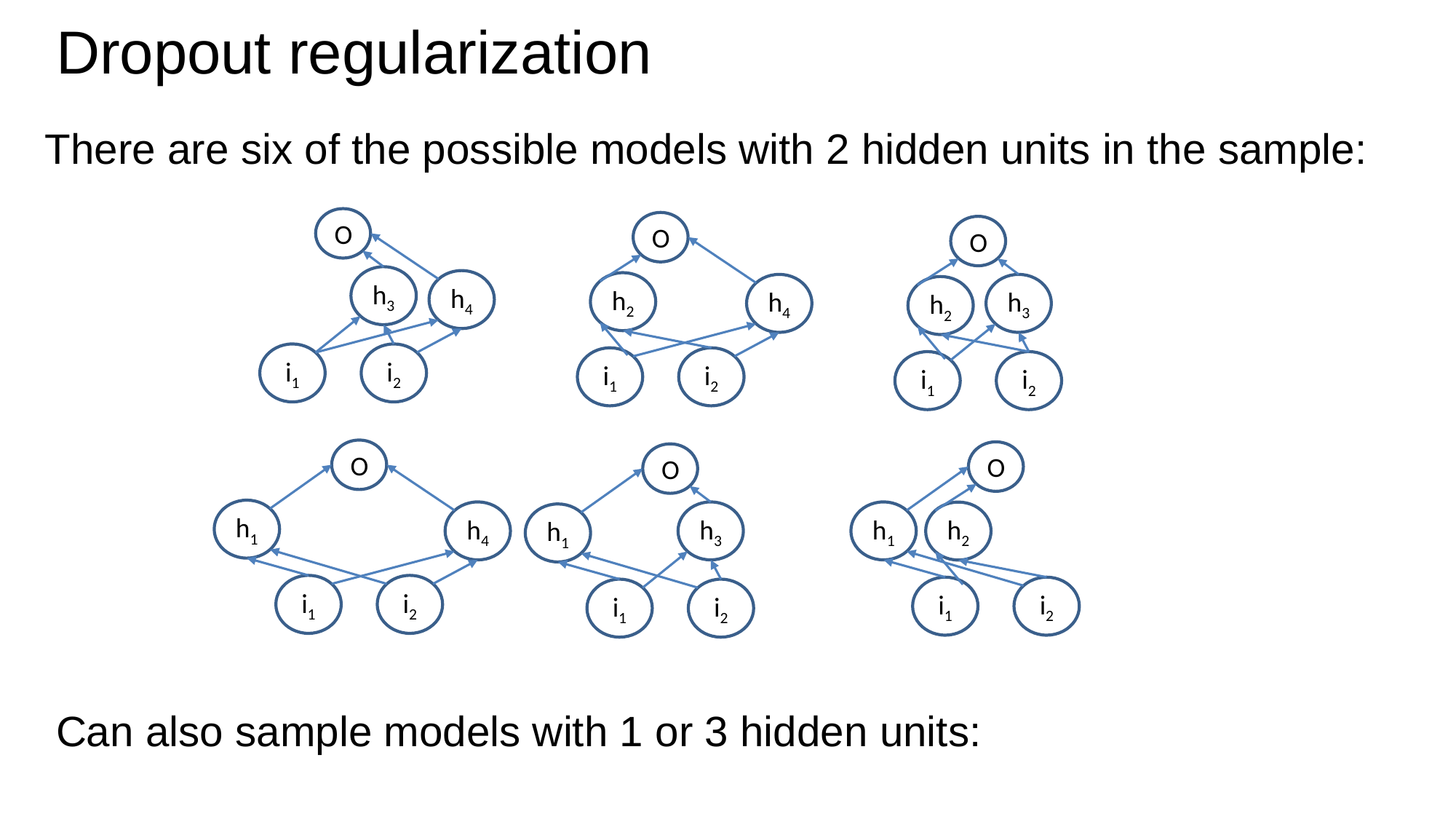

# Dropout regularization
There are six of the possible models with 2 hidden units in the sample:
O
O
O
h3
h4
h2
h4
h3
h2
i1
i2
i1
i2
i1
i2
O
O
O
h1
h4
h3
h1
h2
h1
i1
i2
i1
i2
i1
i2
Can also sample models with 1 or 3 hidden units: